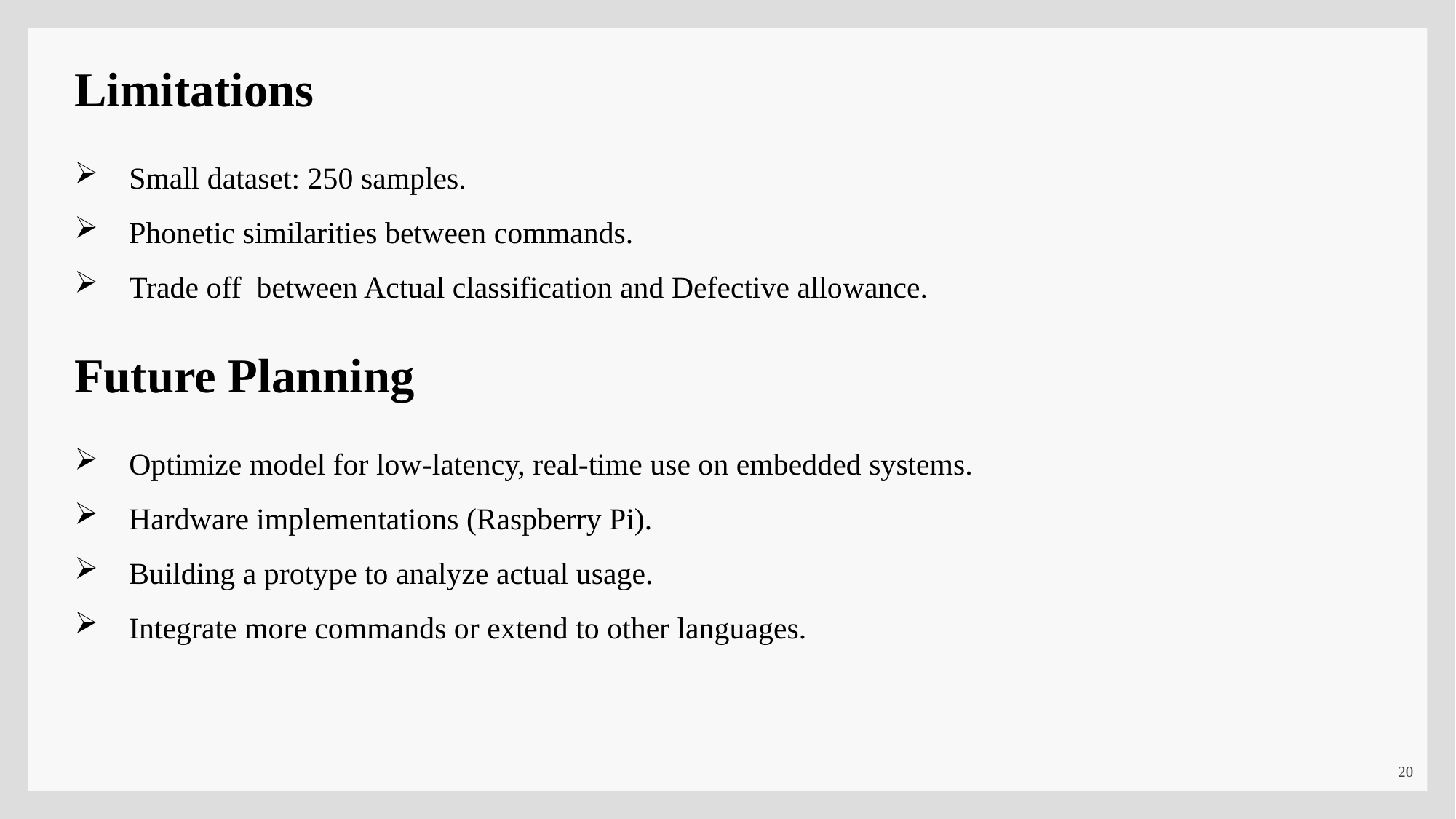

Limitations
Small dataset: 250 samples.
Phonetic similarities between commands.
Trade off  between Actual classification and Defective allowance.
Future Planning
Optimize model for low-latency, real-time use on embedded systems.
Hardware implementations (Raspberry Pi).
Building a protype to analyze actual usage.
Integrate more commands or extend to other languages.
20